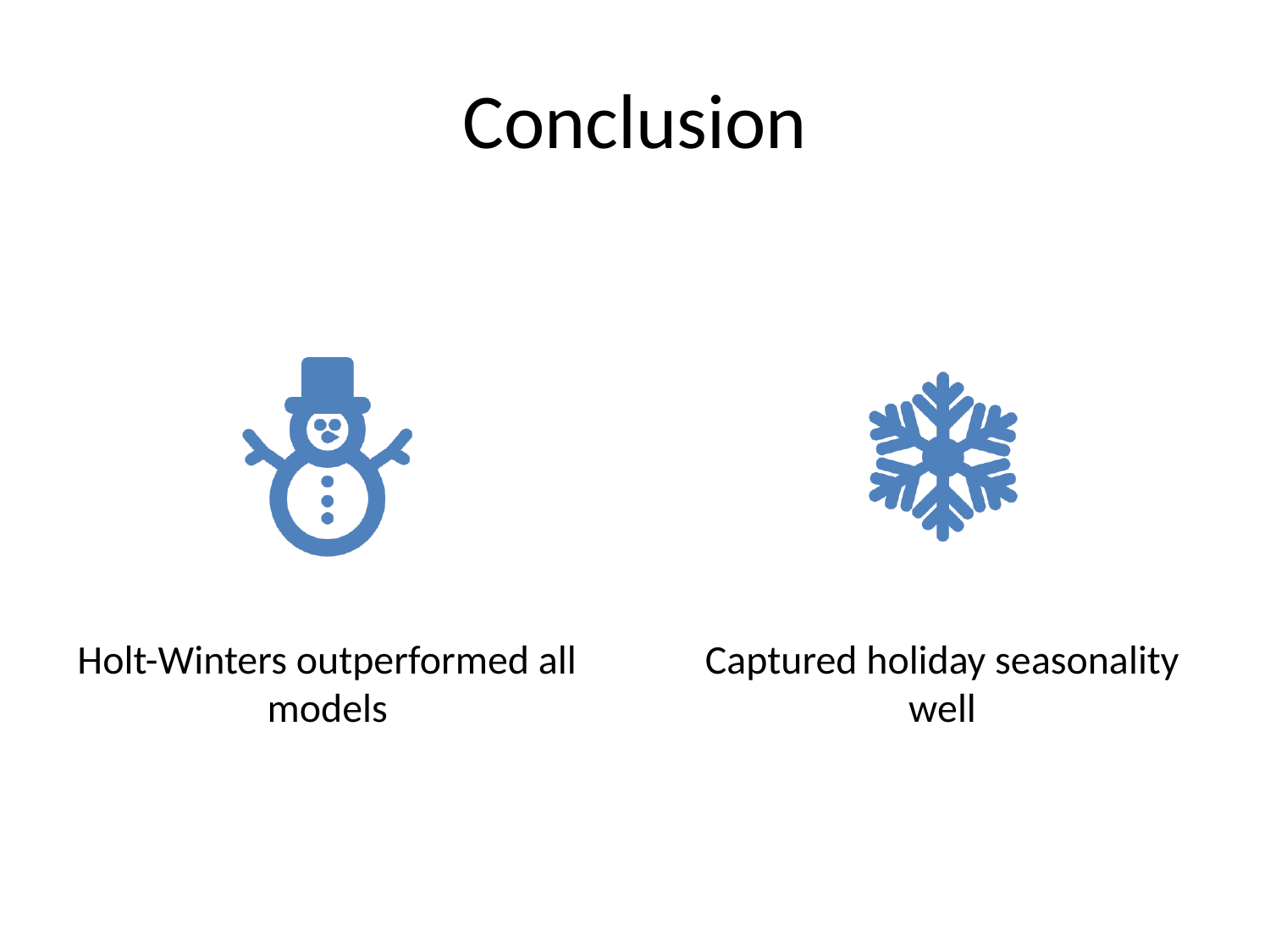

# Conclusion
Holt-Winters outperformed all models
Captured holiday seasonality well